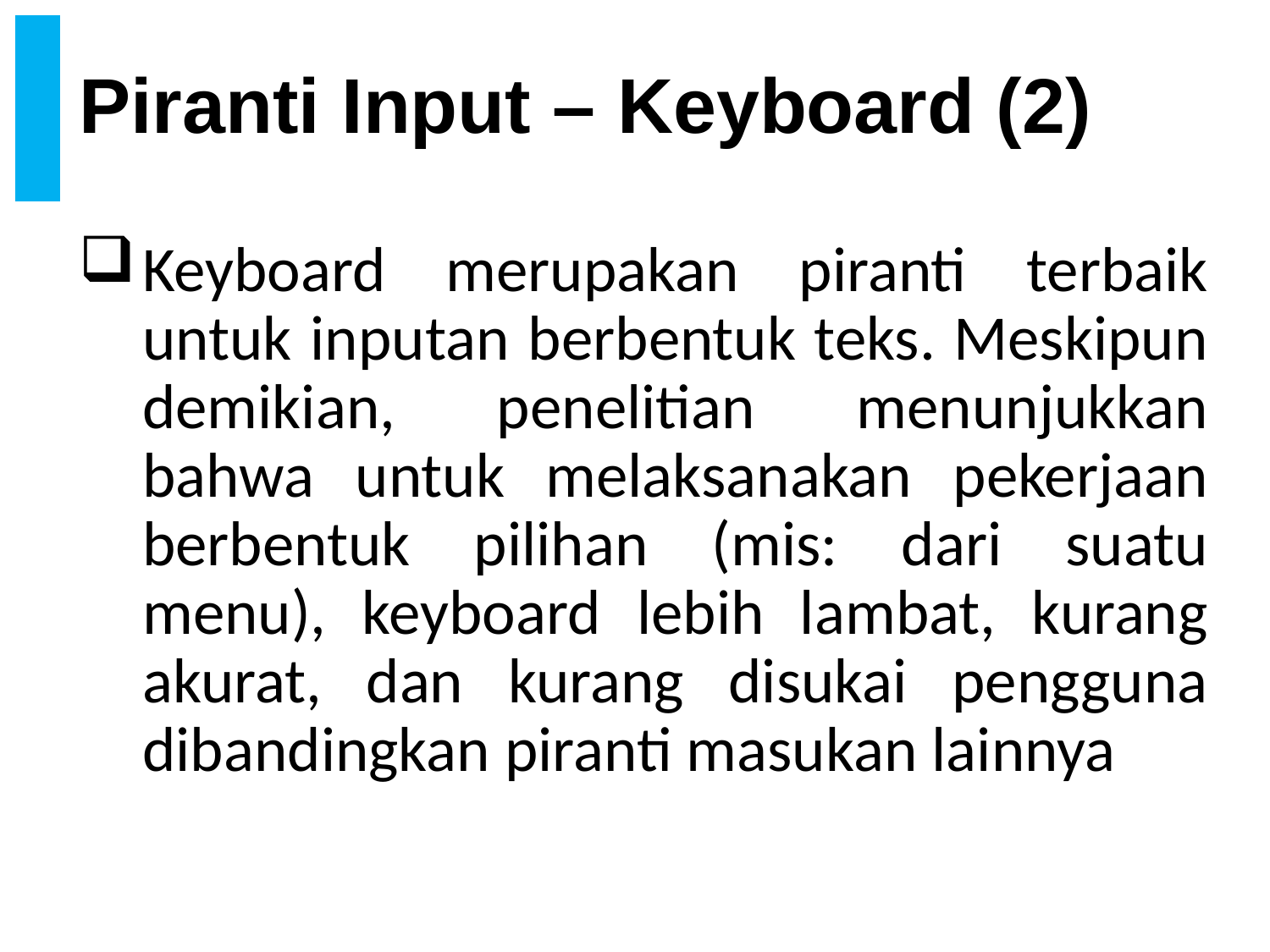

# Piranti Input – Keyboard (2)
Keyboard merupakan piranti terbaik untuk inputan berbentuk teks. Meskipun demikian, penelitian menunjukkan bahwa untuk melaksanakan pekerjaan berbentuk pilihan (mis: dari suatu menu), keyboard lebih lambat, kurang akurat, dan kurang disukai pengguna dibandingkan piranti masukan lainnya